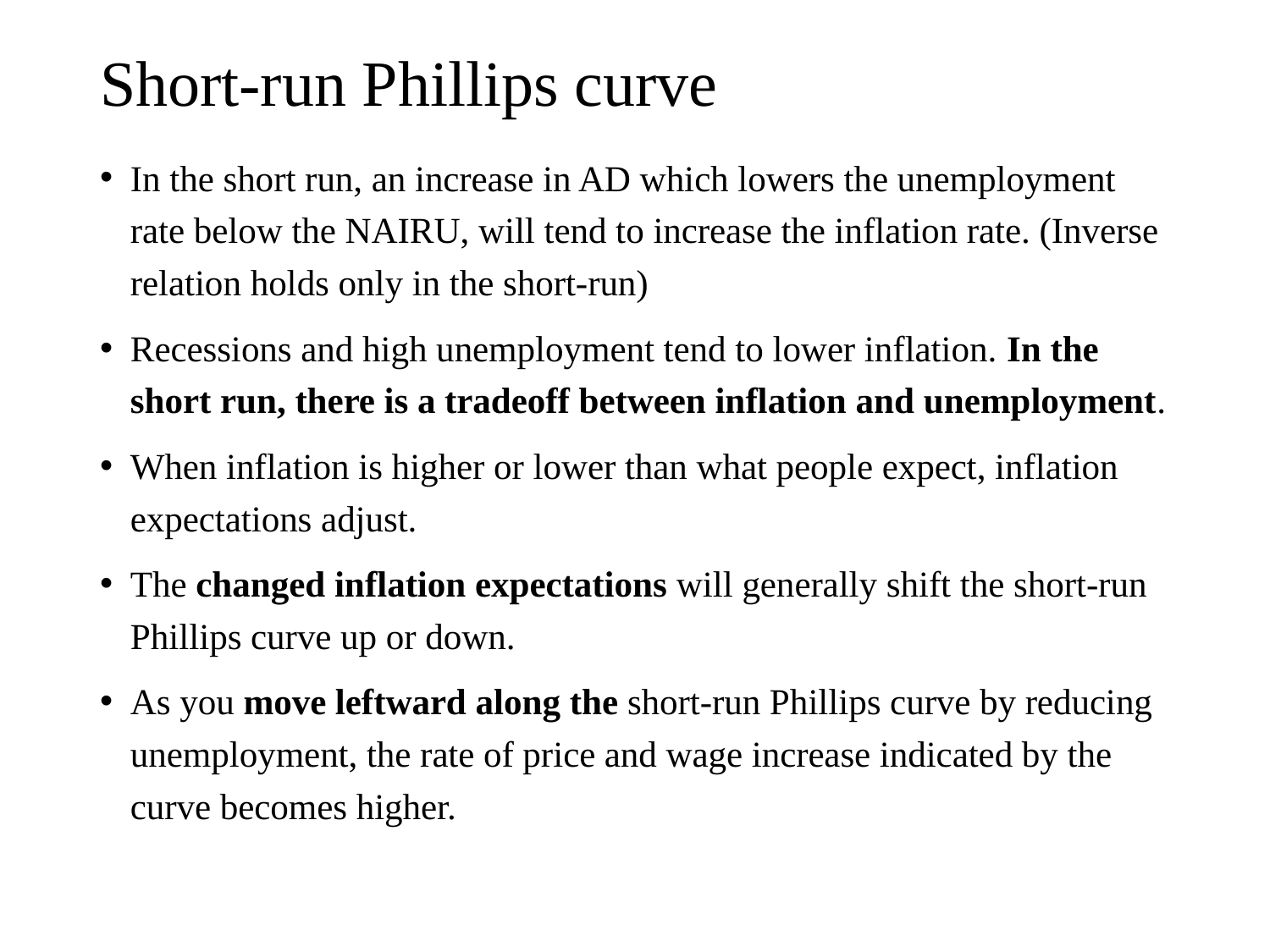

# Short-run Phillips curve
In the short run, an increase in AD which lowers the unemployment rate below the NAIRU, will tend to increase the inflation rate. (Inverse relation holds only in the short-run)
Recessions and high unemployment tend to lower inflation. In the short run, there is a tradeoff between inflation and unemployment.
When inflation is higher or lower than what people expect, inflation expectations adjust.
The changed inflation expectations will generally shift the short-run Phillips curve up or down.
As you move leftward along the short-run Phillips curve by reducing unemployment, the rate of price and wage increase indicated by the curve becomes higher.